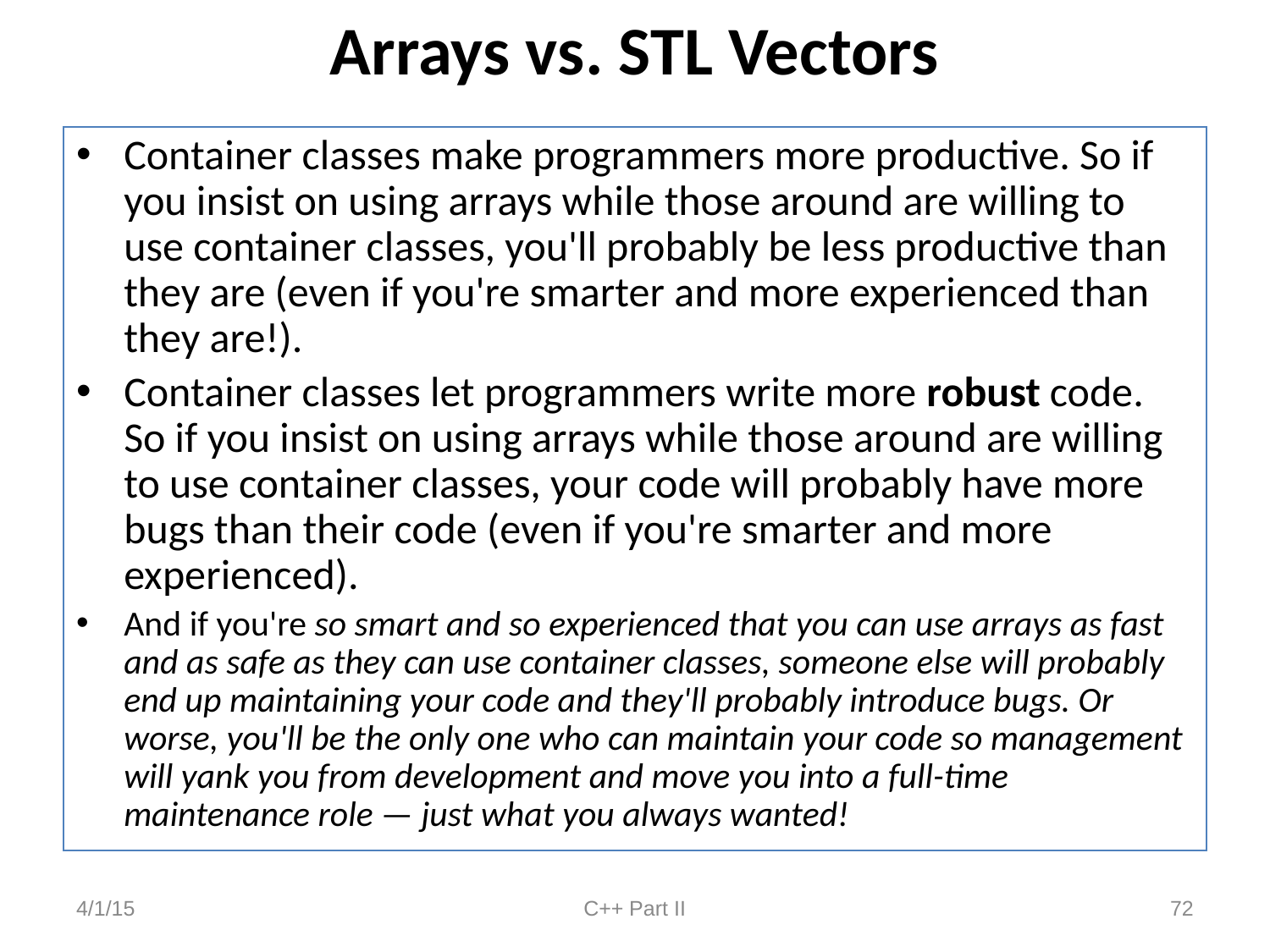

# Arrays vs. STL Vectors
Container classes make programmers more productive. So if you insist on using arrays while those around are willing to use container classes, you'll probably be less productive than they are (even if you're smarter and more experienced than they are!).
Container classes let programmers write more robust code. So if you insist on using arrays while those around are willing to use container classes, your code will probably have more bugs than their code (even if you're smarter and more experienced).
And if you're so smart and so experienced that you can use arrays as fast and as safe as they can use container classes, someone else will probably end up maintaining your code and they'll probably introduce bugs. Or worse, you'll be the only one who can maintain your code so management will yank you from development and move you into a full-time maintenance role — just what you always wanted!
4/1/15
C++ Part II
72